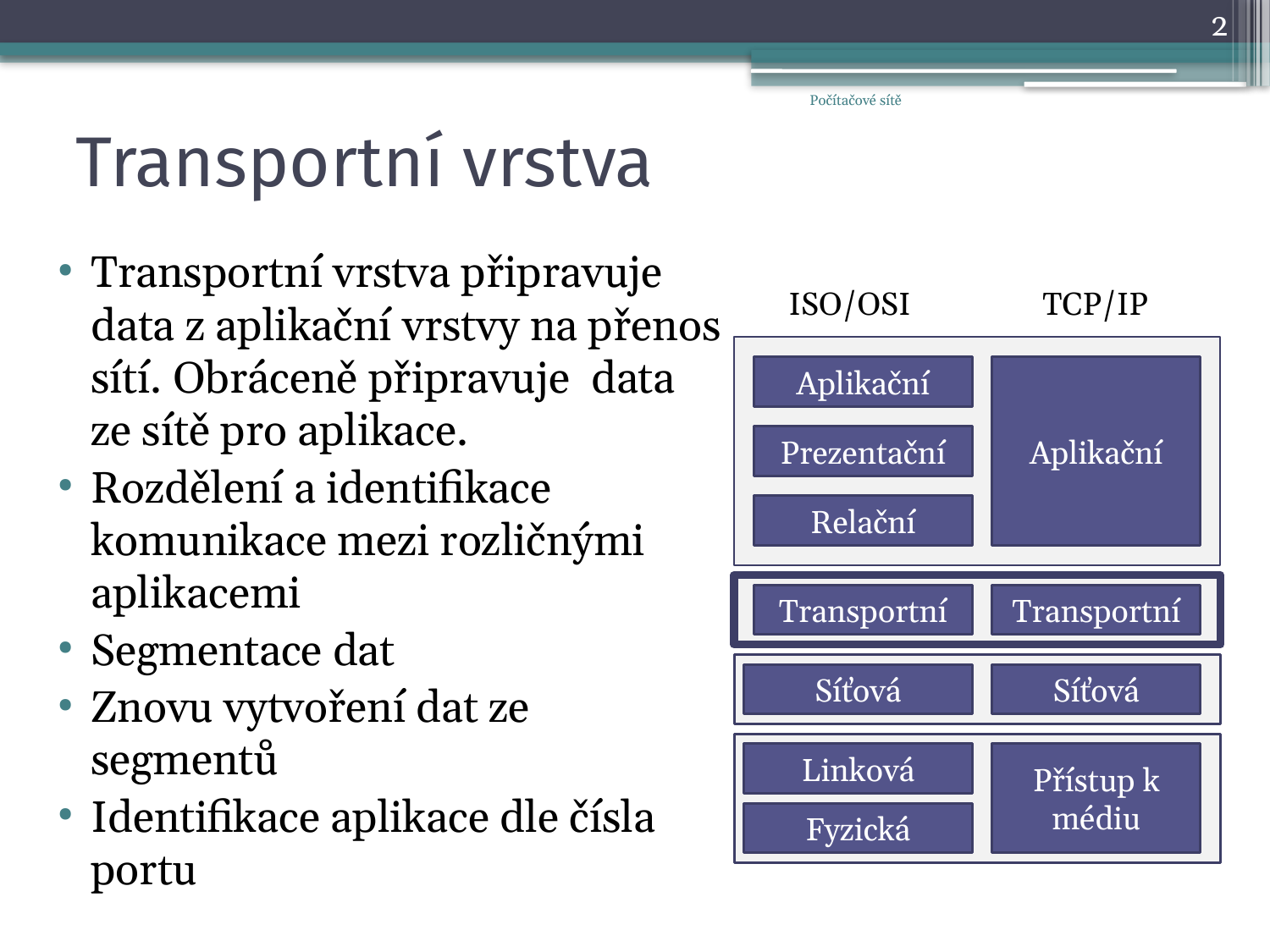

2
Počítačové sítě
# Transportní vrstva
Transportní vrstva připravuje data z aplikační vrstvy na přenos sítí. Obráceně připravuje  data ze sítě pro aplikace.
Rozdělení a identifikace komunikace mezi rozličnými aplikacemi
Segmentace dat
Znovu vytvoření dat ze segmentů
Identifikace aplikace dle čísla portu

ISO/OSI		TCP/IP

Aplikační
Aplikační
Prezentační
Relační

Transportní
Transportní

Síťová
Síťová

Linková
Přístup k médiu
Fyzická